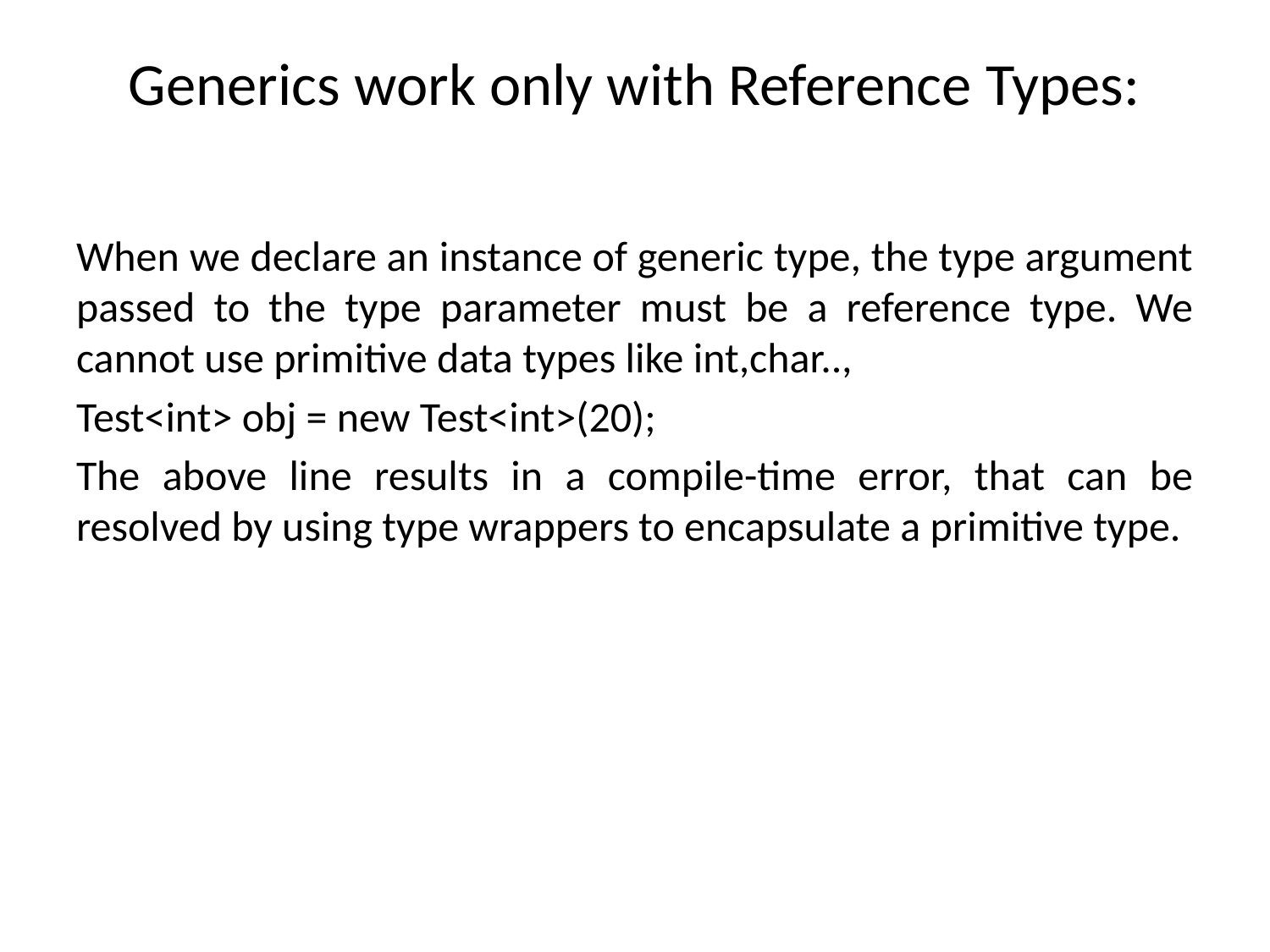

# Generics work only with Reference Types:
When we declare an instance of generic type, the type argument passed to the type parameter must be a reference type. We cannot use primitive data types like int,char..,
Test<int> obj = new Test<int>(20);
The above line results in a compile-time error, that can be resolved by using type wrappers to encapsulate a primitive type.